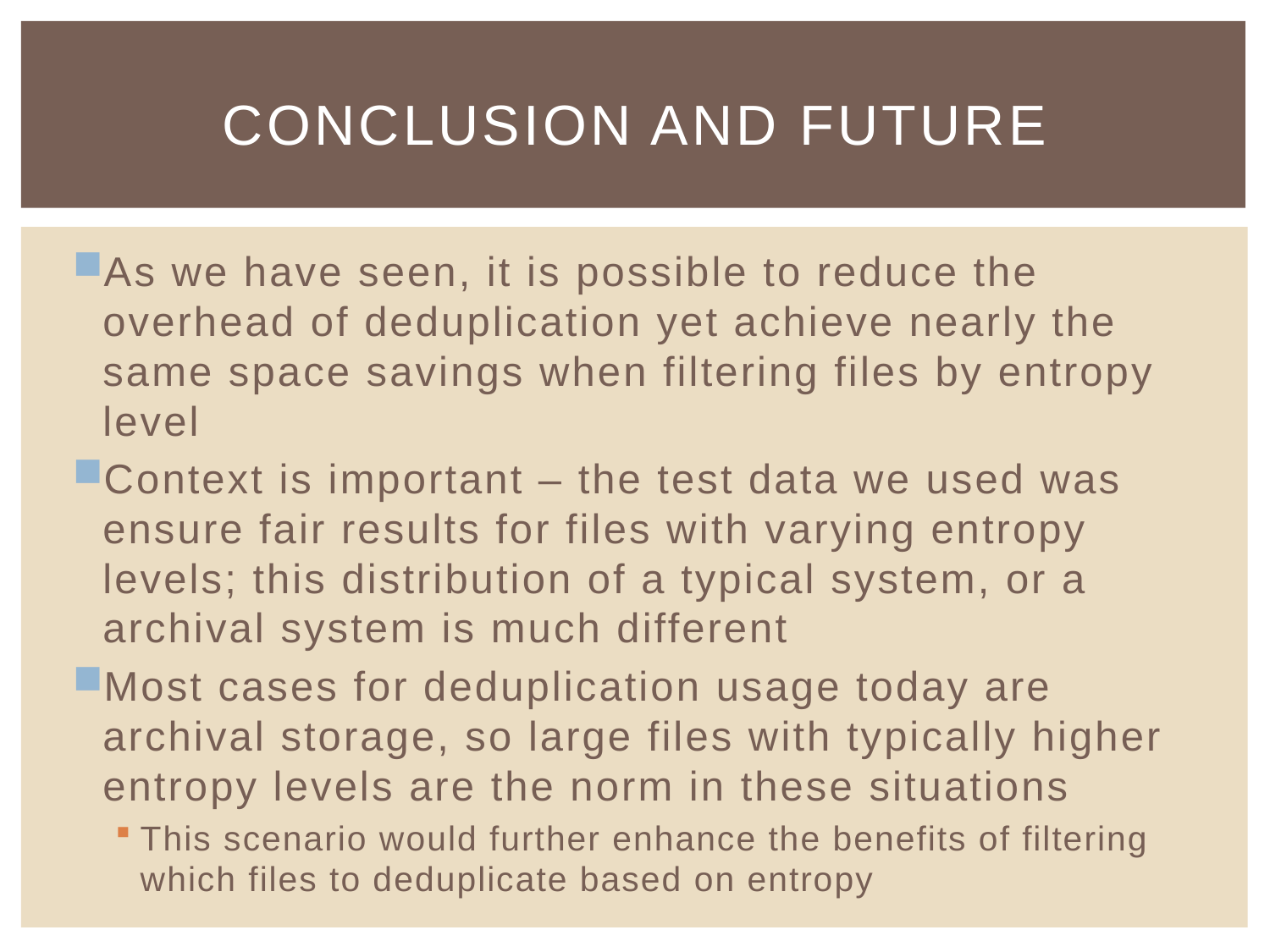

# Conclusion and future
As we have seen, it is possible to reduce the overhead of deduplication yet achieve nearly the same space savings when filtering files by entropy level
Context is important – the test data we used was ensure fair results for files with varying entropy levels; this distribution of a typical system, or a archival system is much different
Most cases for deduplication usage today are archival storage, so large files with typically higher entropy levels are the norm in these situations
This scenario would further enhance the benefits of filtering which files to deduplicate based on entropy